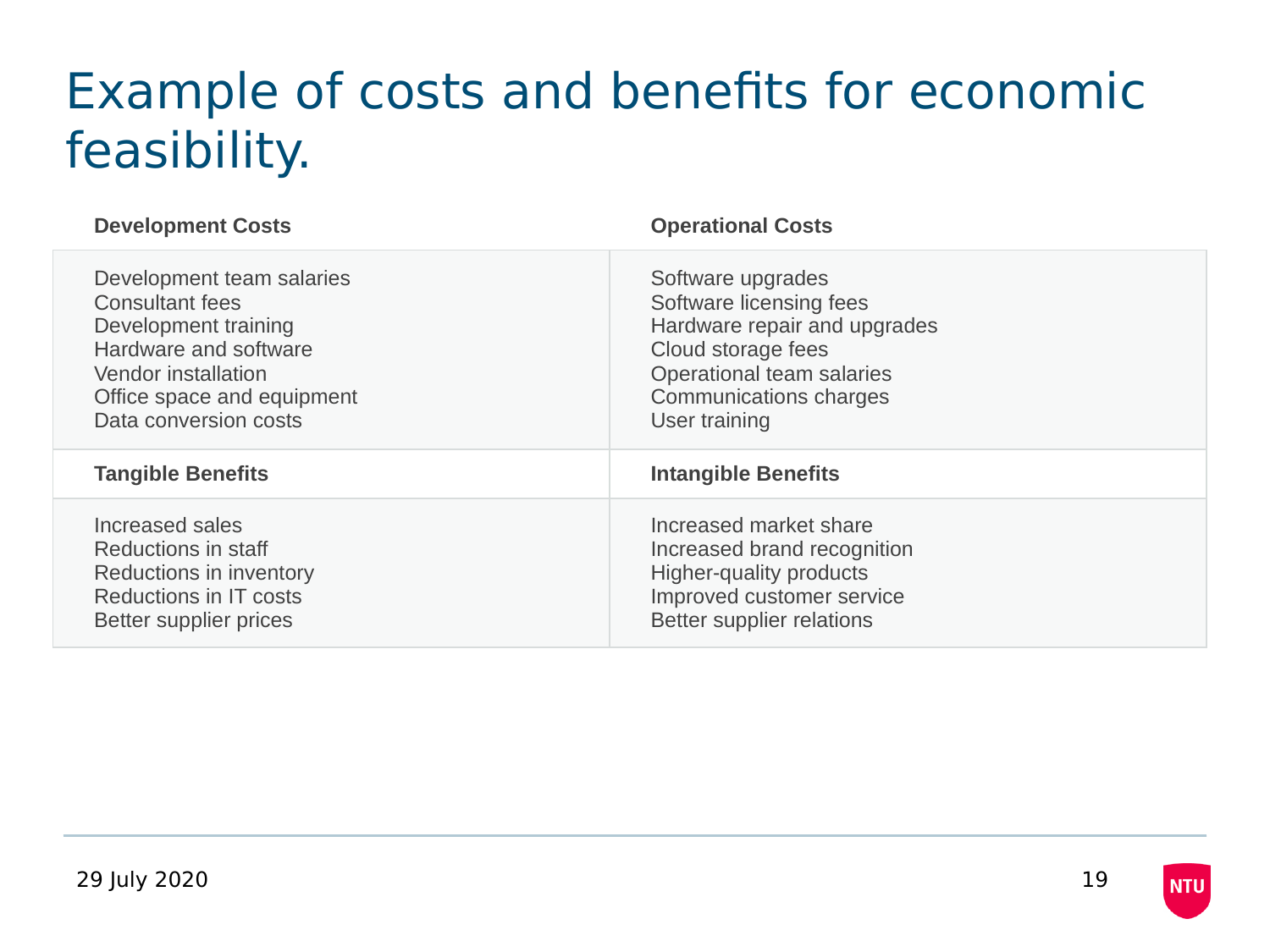

# Example of costs and benefits for economic feasibility.
| Development Costs | Operational Costs |
| --- | --- |
| Development team salaries Consultant fees Development training Hardware and software Vendor installation Office space and equipment Data conversion costs | Software upgrades Software licensing fees Hardware repair and upgrades Cloud storage fees Operational team salaries Communications charges User training |
| Tangible Benefits | Intangible Benefits |
| Increased sales Reductions in staff Reductions in inventory Reductions in IT costs Better supplier prices | Increased market share Increased brand recognition Higher-quality products Improved customer service Better supplier relations |
29 July 2020
19